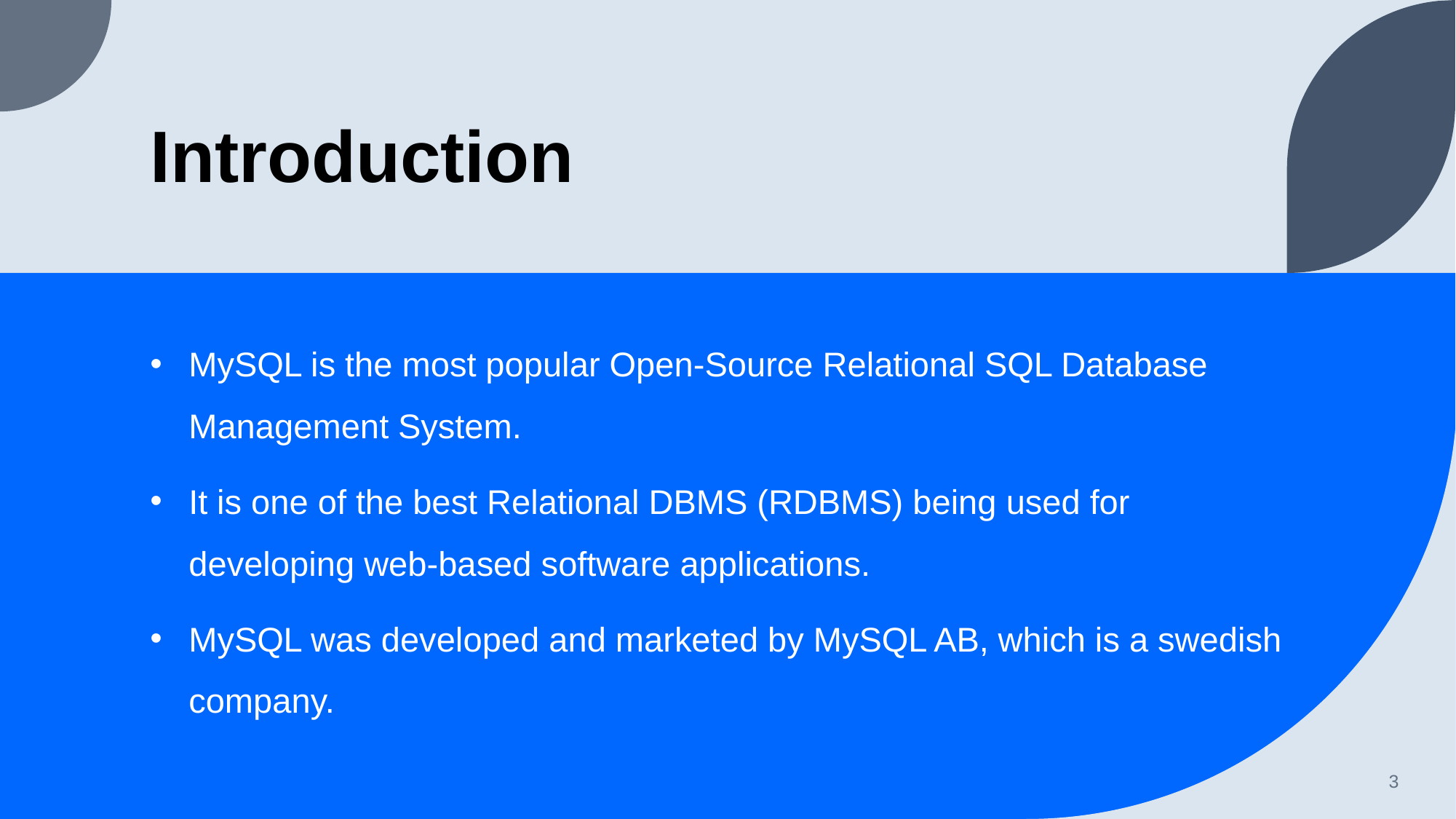

# Introduction
MySQL is the most popular Open-Source Relational SQL Database Management System.
It is one of the best Relational DBMS (RDBMS) being used for developing web-based software applications.
MySQL was developed and marketed by MySQL AB, which is a swedish company.
3